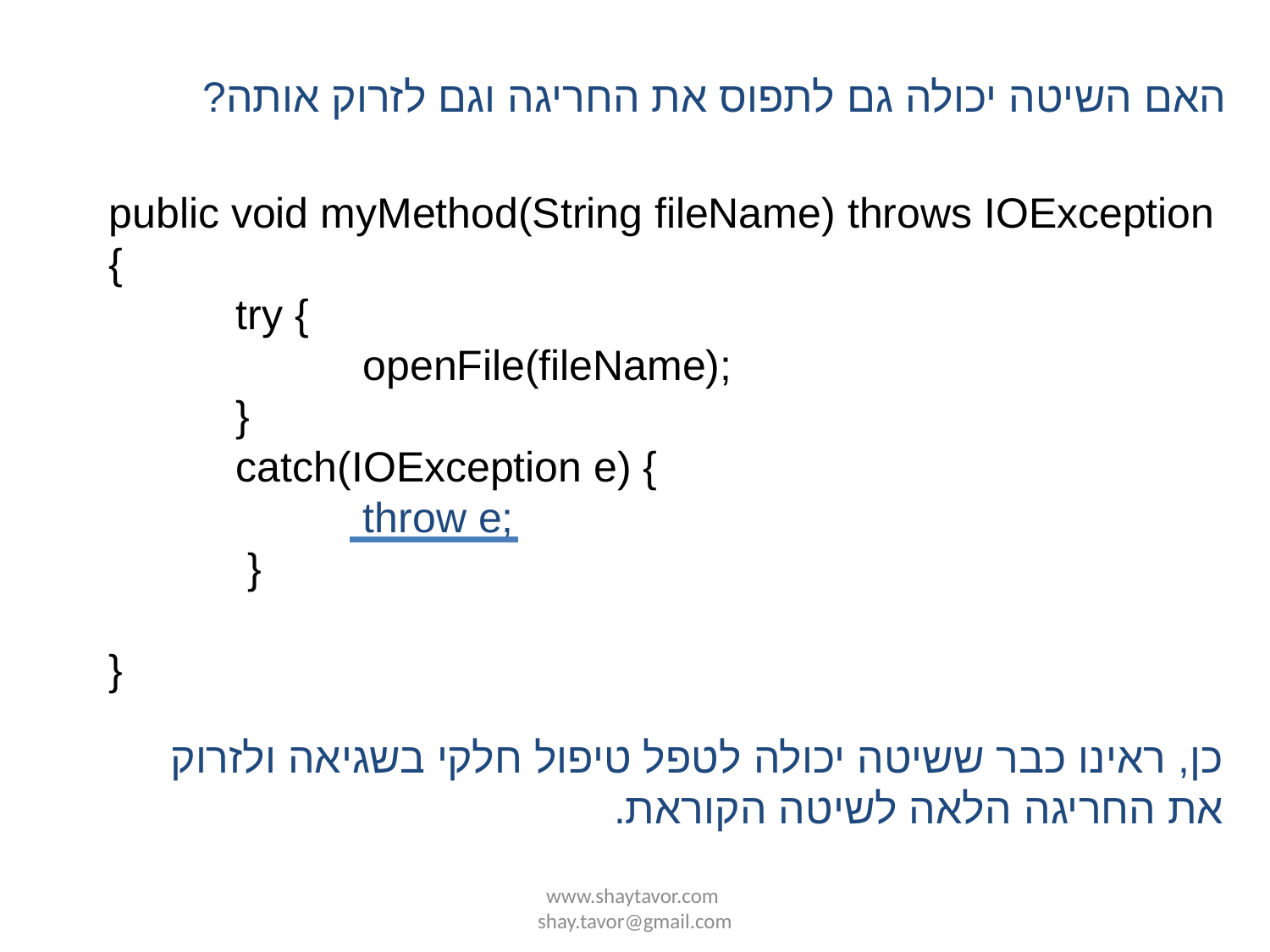

האם השיטה יכולה גם לתפוס את החריגה וגם לזרוק אותה?
public void myMethod(String fileName) throws IOException
{
	try {
		openFile(fileName);
	}
	catch(IOException e) {
		throw e;
	 }

}
כן, ראינו כבר ששיטה יכולה לטפל טיפול חלקי בשגיאה ולזרוק את החריגה הלאה לשיטה הקוראת.
www.shaytavor.com  shay.tavor@gmail.com